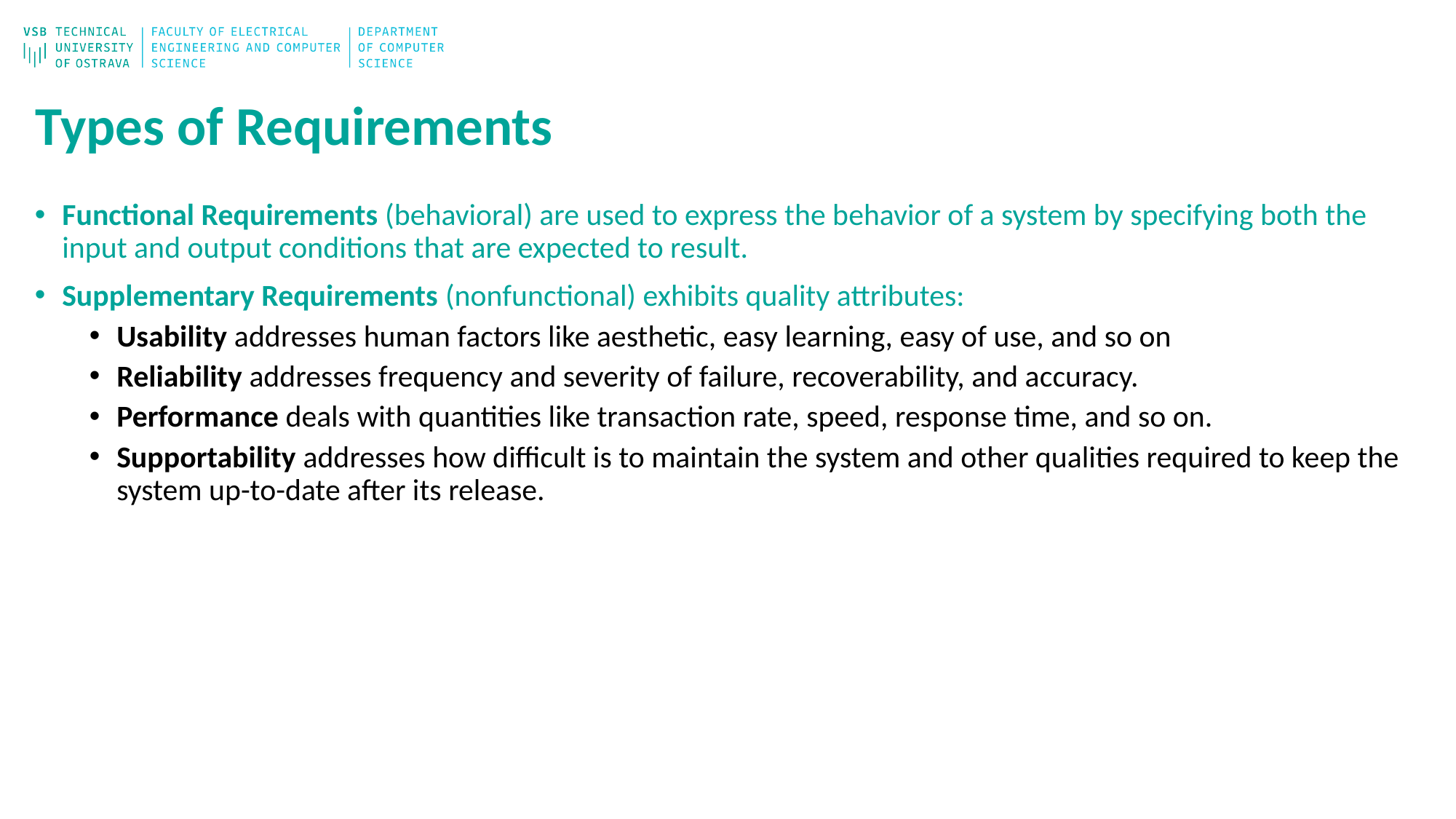

# Types of Requirements
Functional Requirements (behavioral) are used to express the behavior of a system by specifying both the input and output conditions that are expected to result.
Supplementary Requirements (nonfunctional) exhibits quality attributes:
Usability addresses human factors like aesthetic, easy learning, easy of use, and so on
Reliability addresses frequency and severity of failure, recoverability, and accuracy.
Performance deals with quantities like transaction rate, speed, response time, and so on.
Supportability addresses how difficult is to maintain the system and other qualities required to keep the system up-to-date after its release.